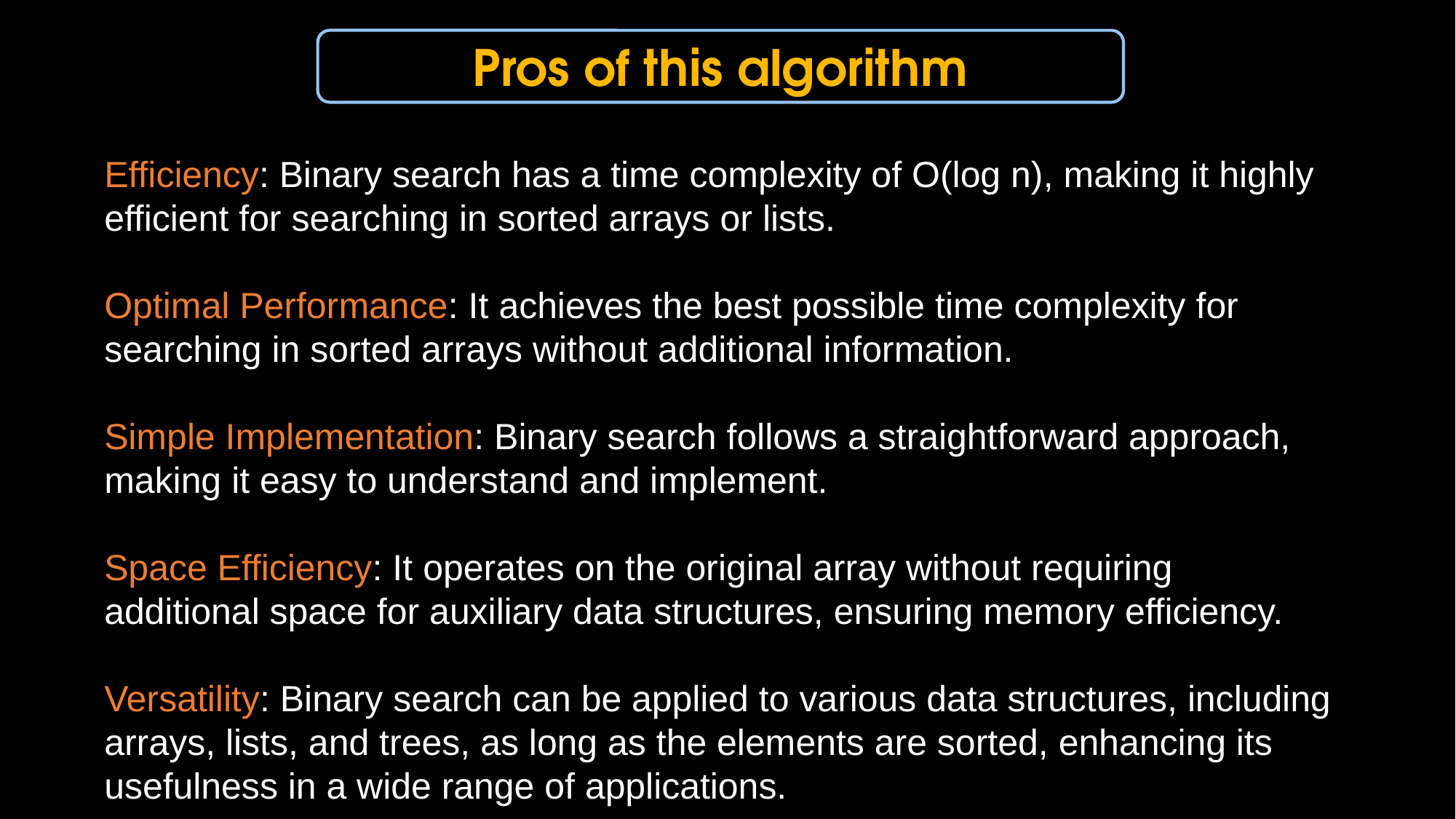

Pros of this algorithm
Efficiency: Binary search has a time complexity of O(log n), making it highly efficient for searching in sorted arrays or lists.

Optimal Performance: It achieves the best possible time complexity for searching in sorted arrays without additional information.

Simple Implementation: Binary search follows a straightforward approach, making it easy to understand and implement.

Space Efficiency: It operates on the original array without requiring additional space for auxiliary data structures, ensuring memory efficiency.

Versatility: Binary search can be applied to various data structures, including arrays, lists, and trees, as long as the elements are sorted, enhancing its usefulness in a wide range of applications.